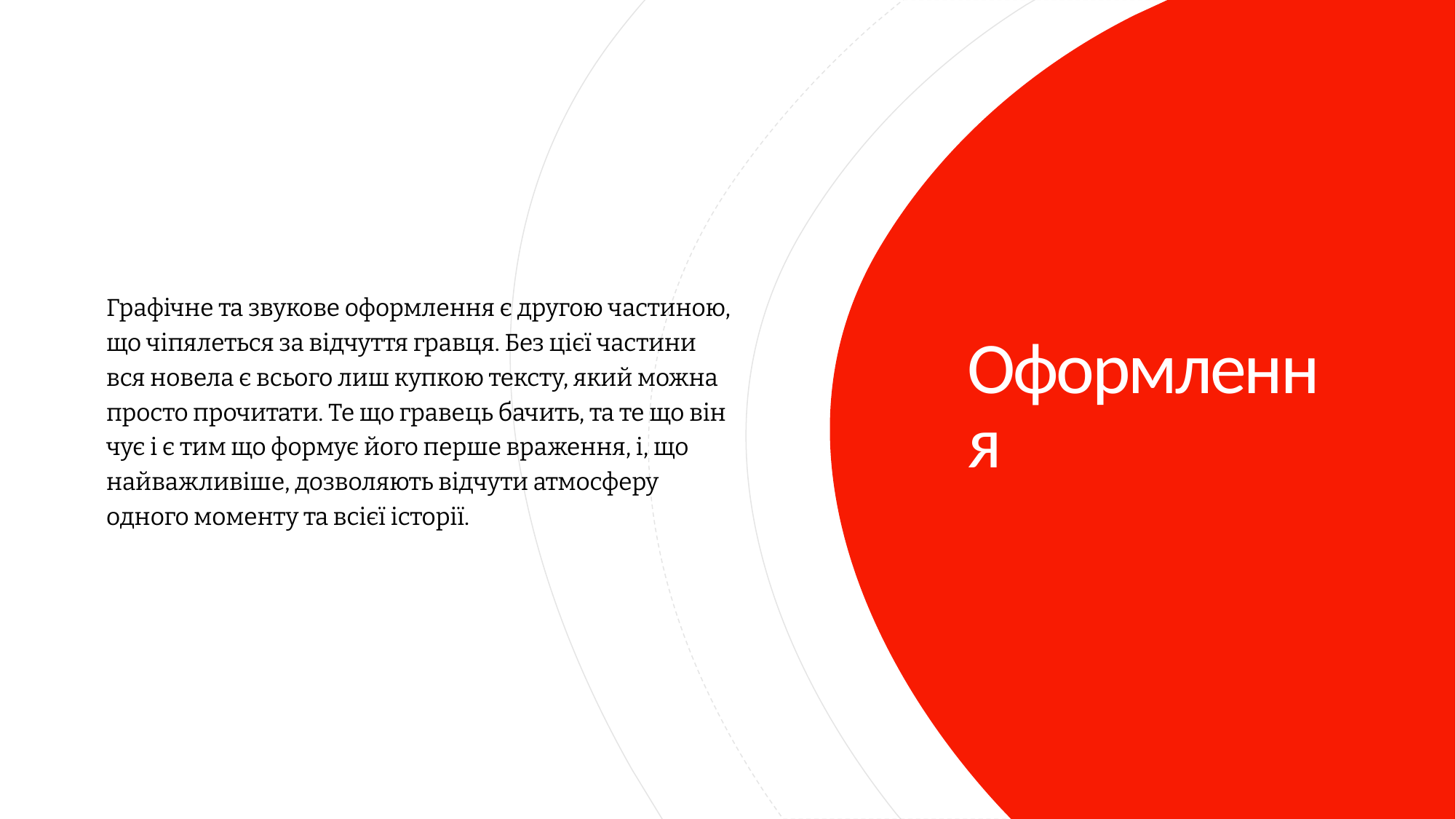

Графічне та звукове оформлення є другою частиною, що чіпялеться за відчуття гравця. Без цієї частини вся новела є всього лиш купкою тексту, який можна просто прочитати. Те що гравець бачить, та те що він чує і є тим що формує його перше враження, і, що найважливіше, дозволяють відчути атмосферу одного моменту та всієї історії.
# Оформлення